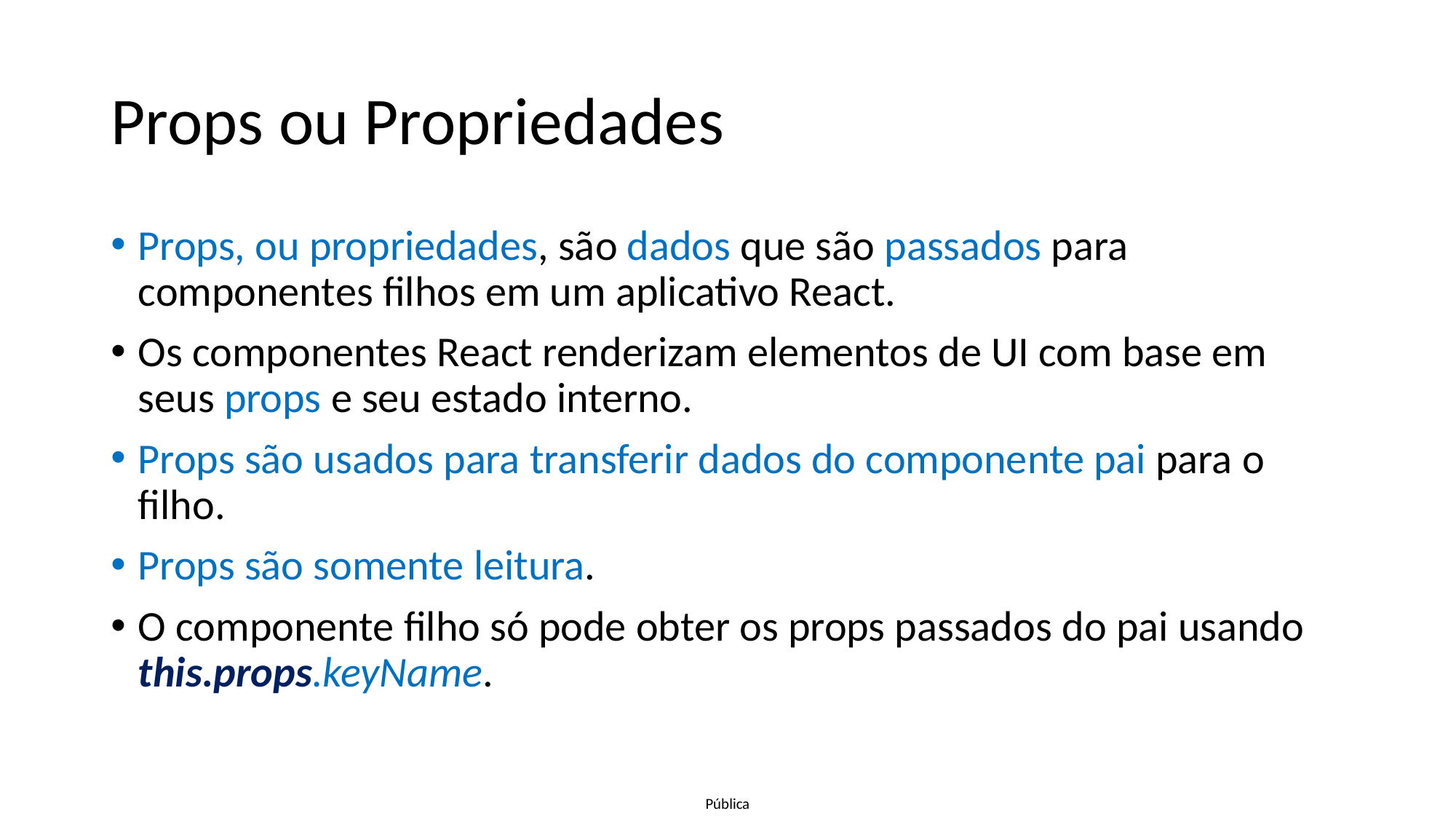

# Props ou Propriedades
Props, ou propriedades, são dados que são passados ​​para componentes filhos em um aplicativo React.
Os componentes React renderizam elementos de UI com base em seus props e seu estado interno.
Props são usados ​​para transferir dados do componente pai para o filho.
Props são somente leitura.
O componente filho só pode obter os props passados ​​do pai usando this.props.keyName.